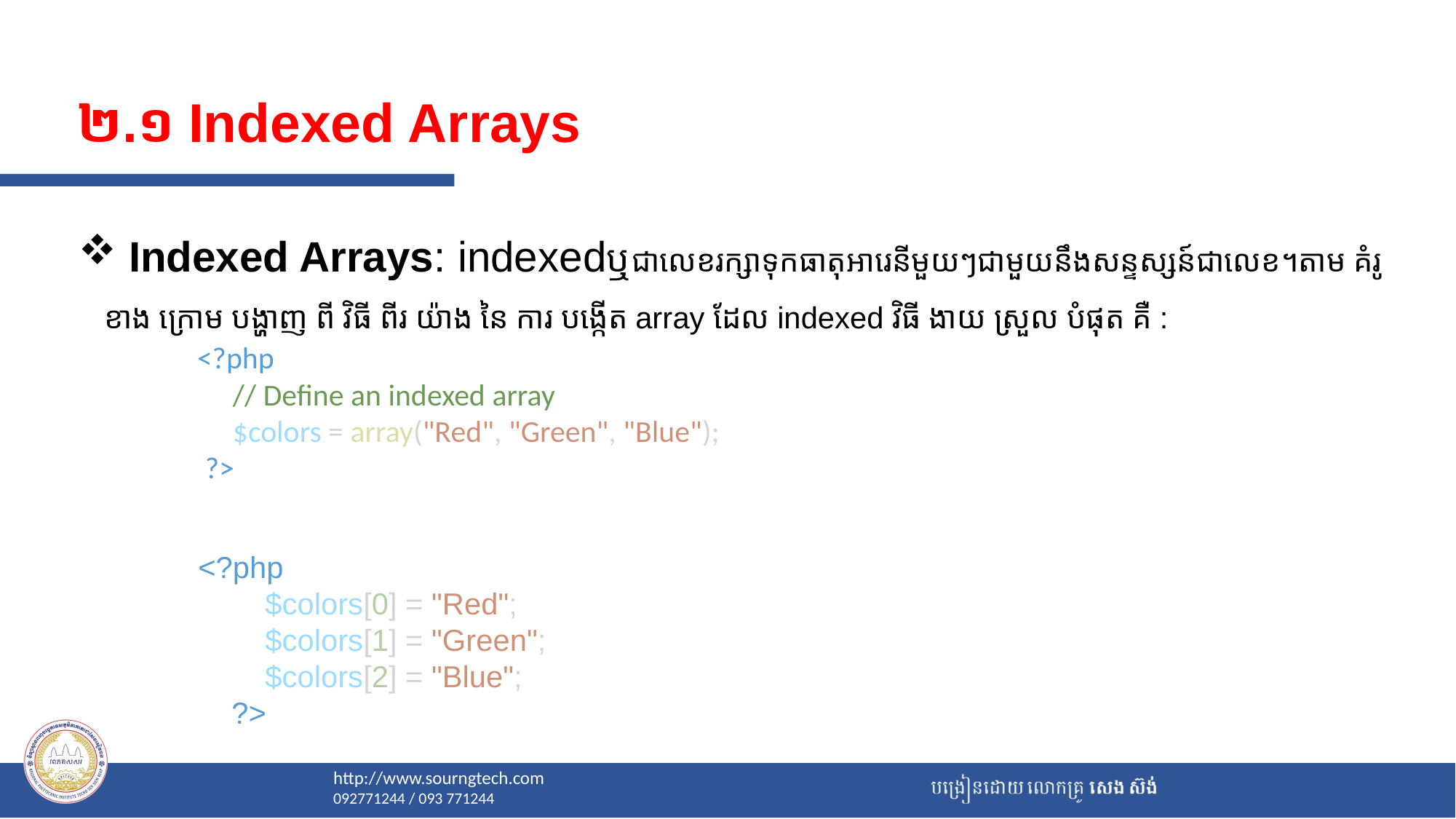

# ២.១​ Indexed Arrays
​ Indexed Arrays: indexedឬជាលេខរក្សាទុកធាតុអារេនីមួយៗជាមួយនឹងសន្ទស្សន៍ជាលេខ។តាម គំរូ ខាង ក្រោម បង្ហាញ ពី វិធី ពីរ យ៉ាង នៃ ការ បង្កើត array ដែល indexed វិធី ងាយ ស្រួល បំផុត គឺ :

 <?php
        // Define an indexed array
        $colors = array("Red", "Green", "Blue");
​​​    ?>
<?php
        $colors[0] = "Red";
        $colors[1] = "Green";
        $colors[2] = "Blue";
    ?>